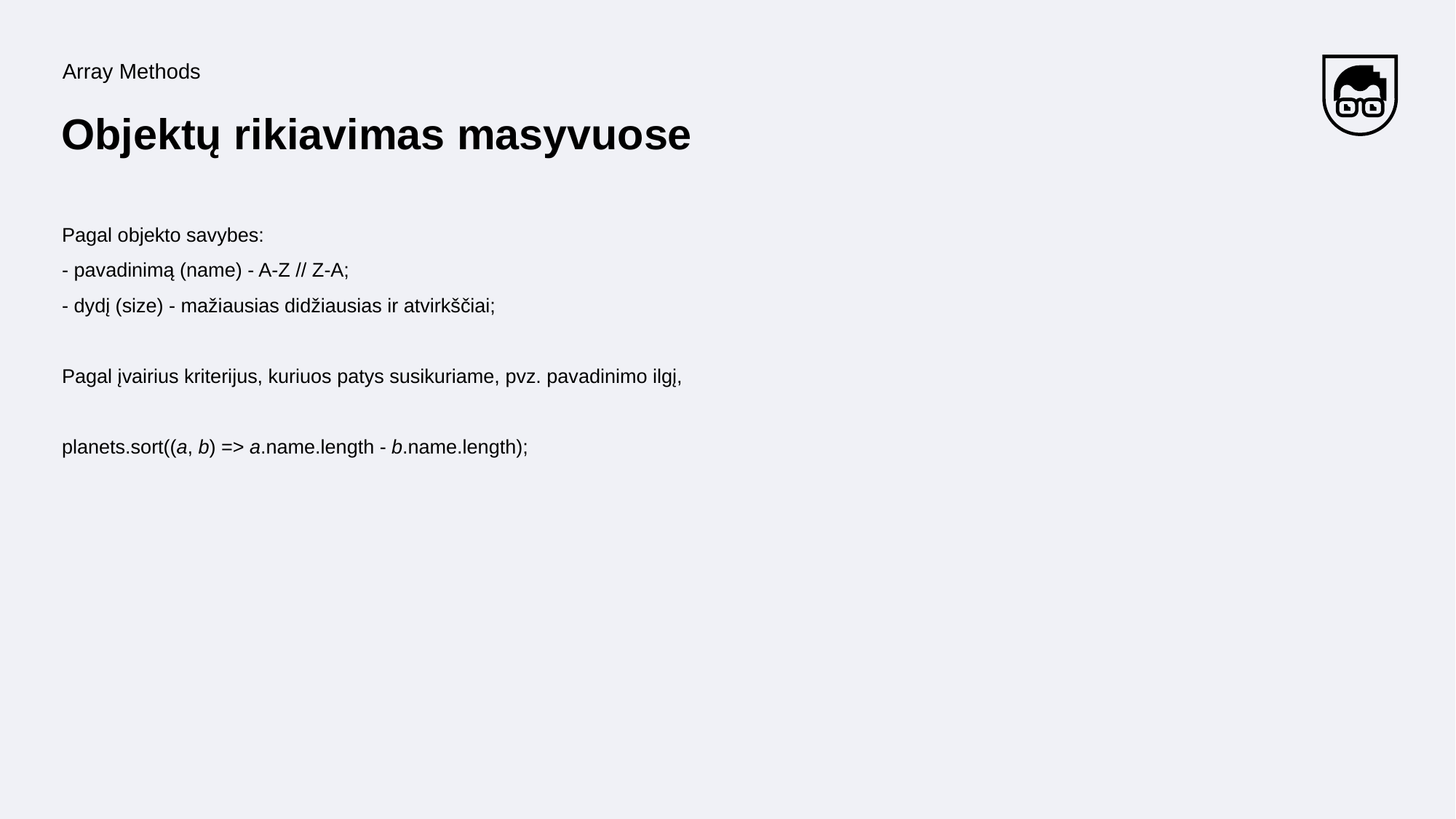

Array Methods
# Objektų rikiavimas masyvuose
Pagal objekto savybes:
- pavadinimą (name) - A-Z // Z-A;
- dydį (size) - mažiausias didžiausias ir atvirkščiai;

Pagal įvairius kriterijus, kuriuos patys susikuriame, pvz. pavadinimo ilgį,

planets.sort((a, b) => a.name.length - b.name.length);